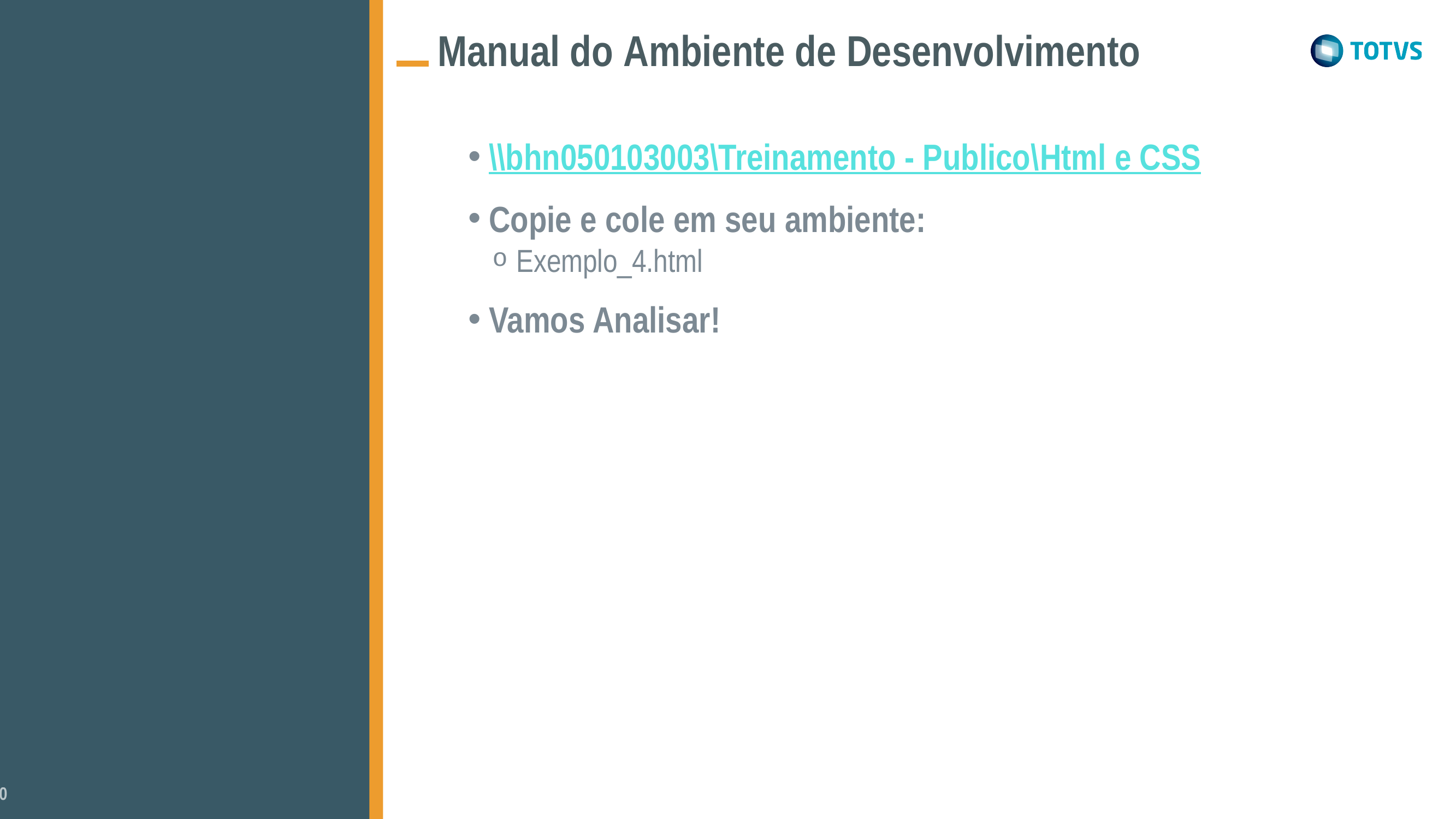

Manual do Ambiente de Desenvolvimento
\\bhn050103003\Treinamento - Publico\Html e CSS
Copie e cole em seu ambiente:
Exemplo_4.html
Vamos Analisar!